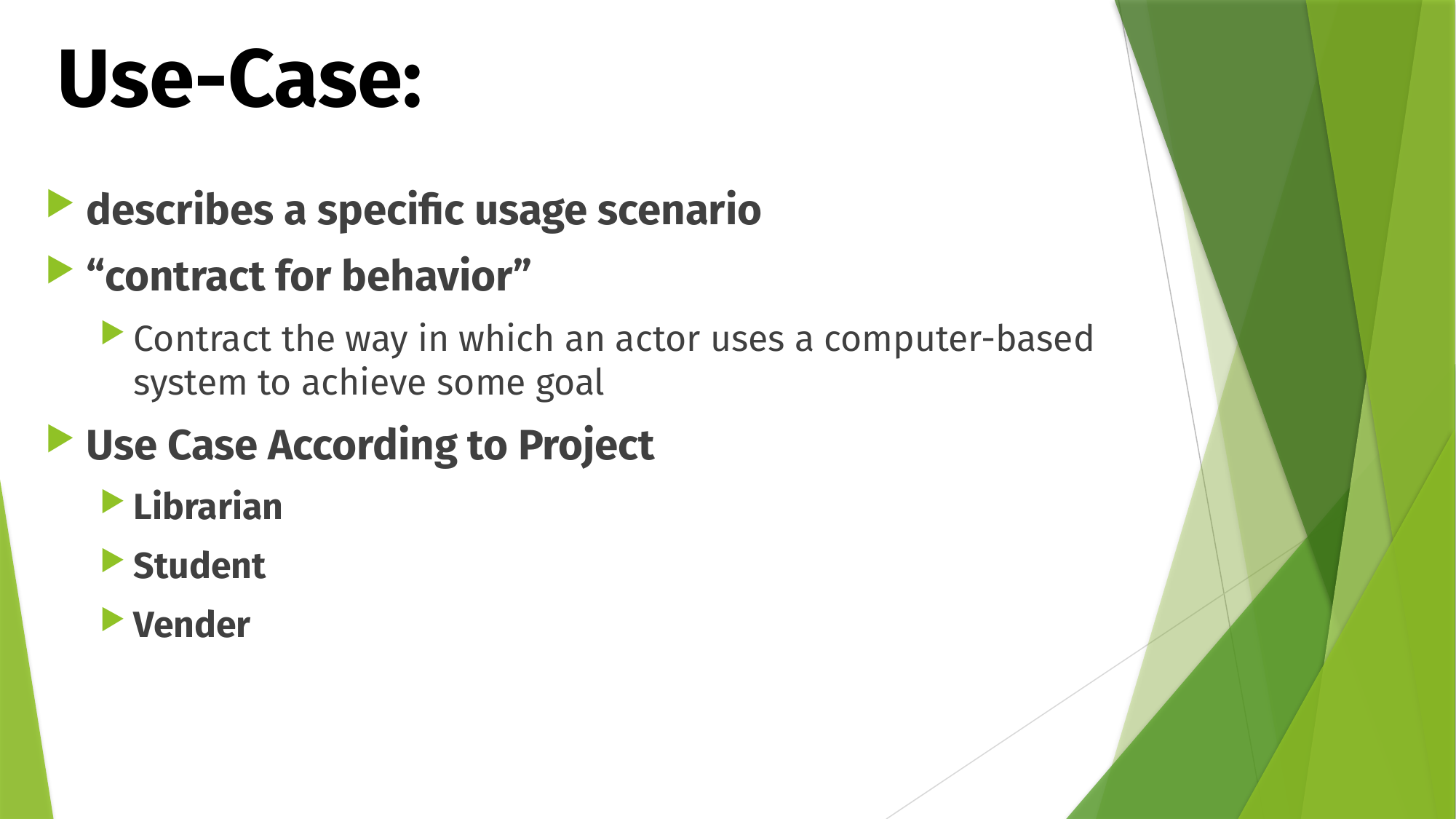

# Use-Case:
describes a specific usage scenario
“contract for behavior”
Contract the way in which an actor uses a computer-based system to achieve some goal
Use Case According to Project
Librarian
Student
Vender